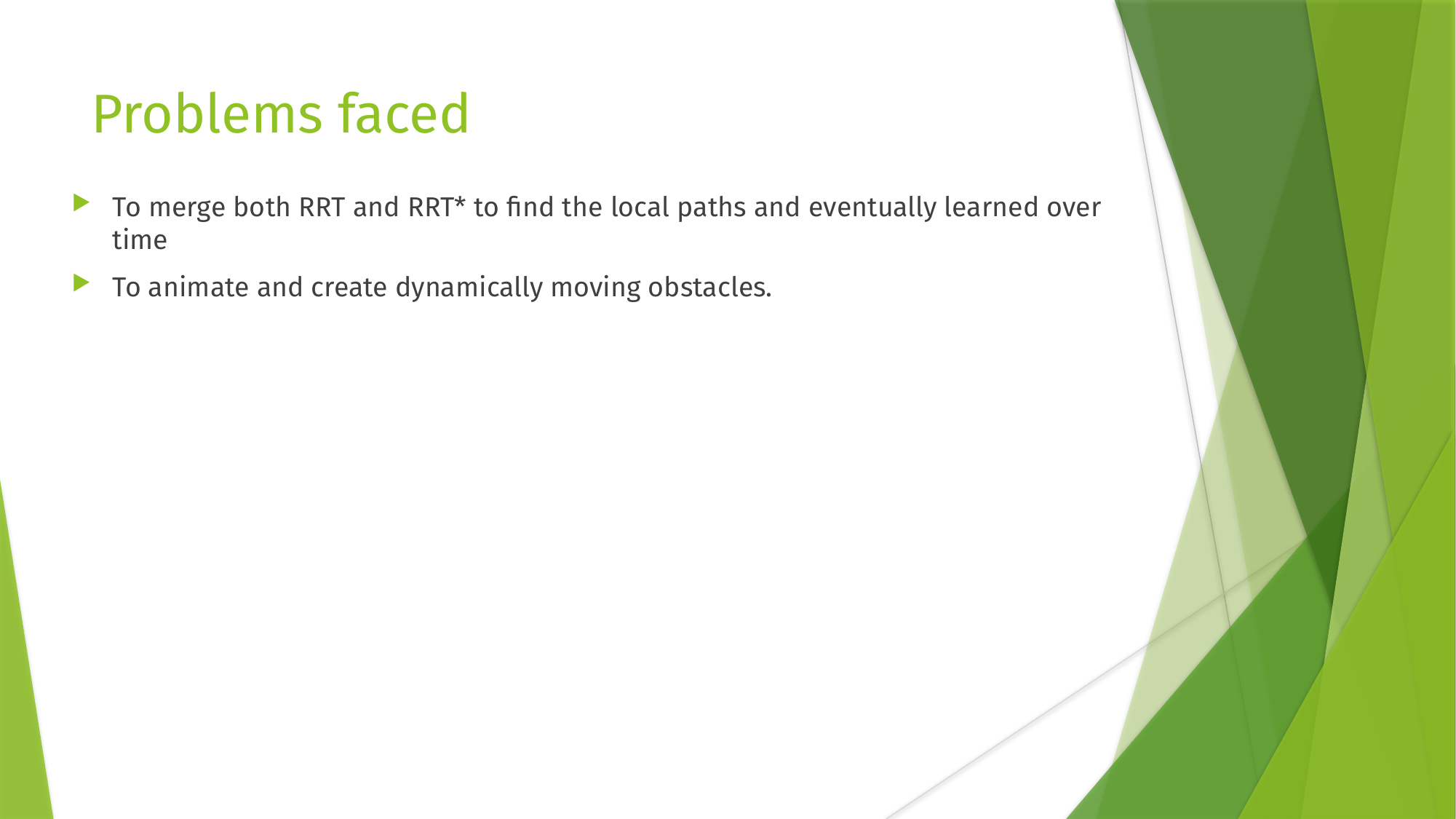

# Problems faced
To merge both RRT and RRT* to find the local paths and eventually learned over time
To animate and create dynamically moving obstacles.